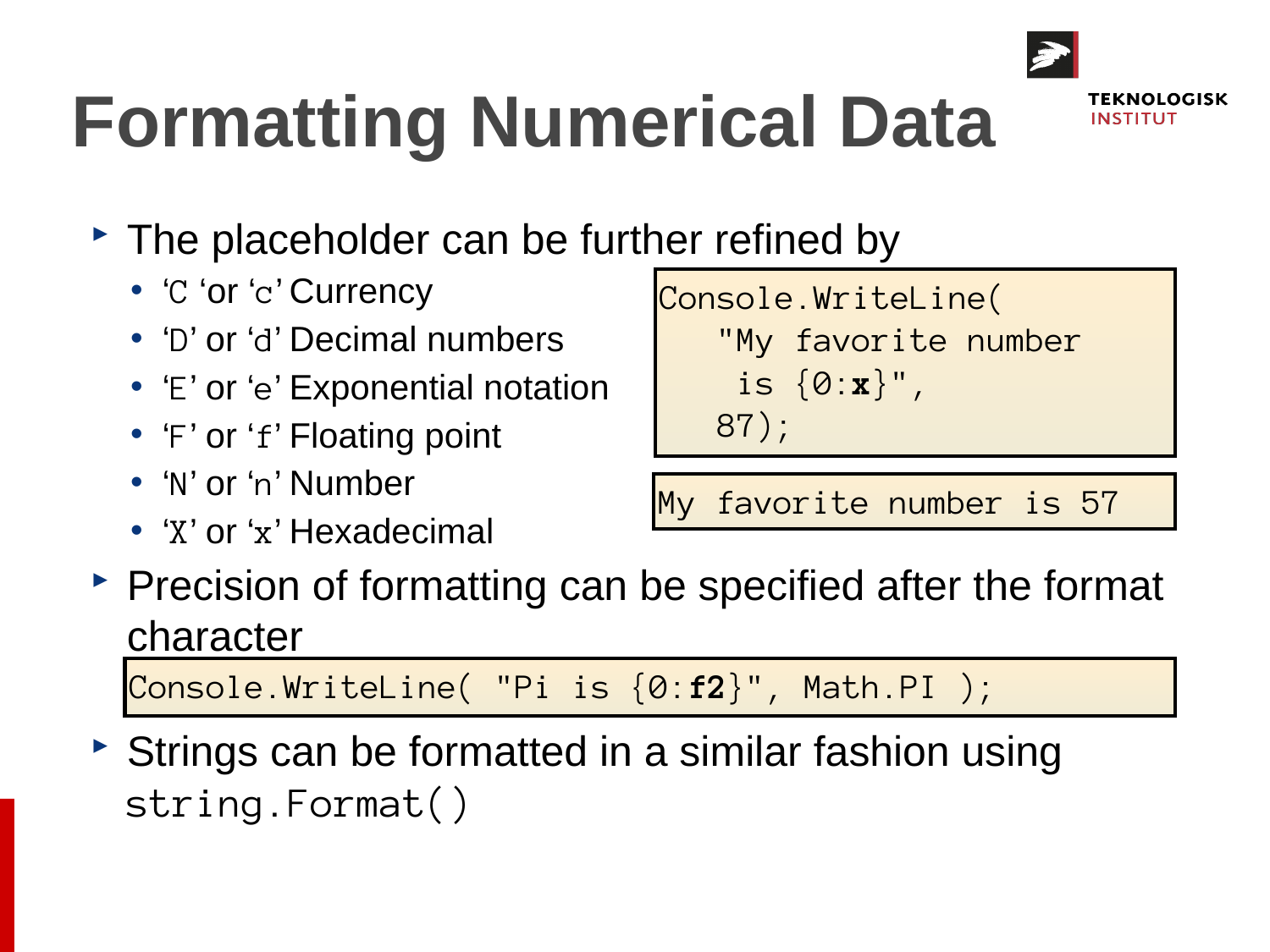

# Formatting Numerical Data
The placeholder can be further refined by
‘C ‘or ‘c’	Currency
‘D’ or ‘d’	Decimal numbers
‘E’ or ‘e’	Exponential notation
‘F’ or ‘f’	Floating point
‘N’ or ‘n’	Number
‘X’ or ‘x’	Hexadecimal
Precision of formatting can be specified after the format character

Strings can be formatted in a similar fashion using string.Format()

Console.WriteLine(
   "My favorite number
    is {0:x}",
   87);
My favorite number is 57
Console.WriteLine( "Pi is {0:f2}", Math.PI );